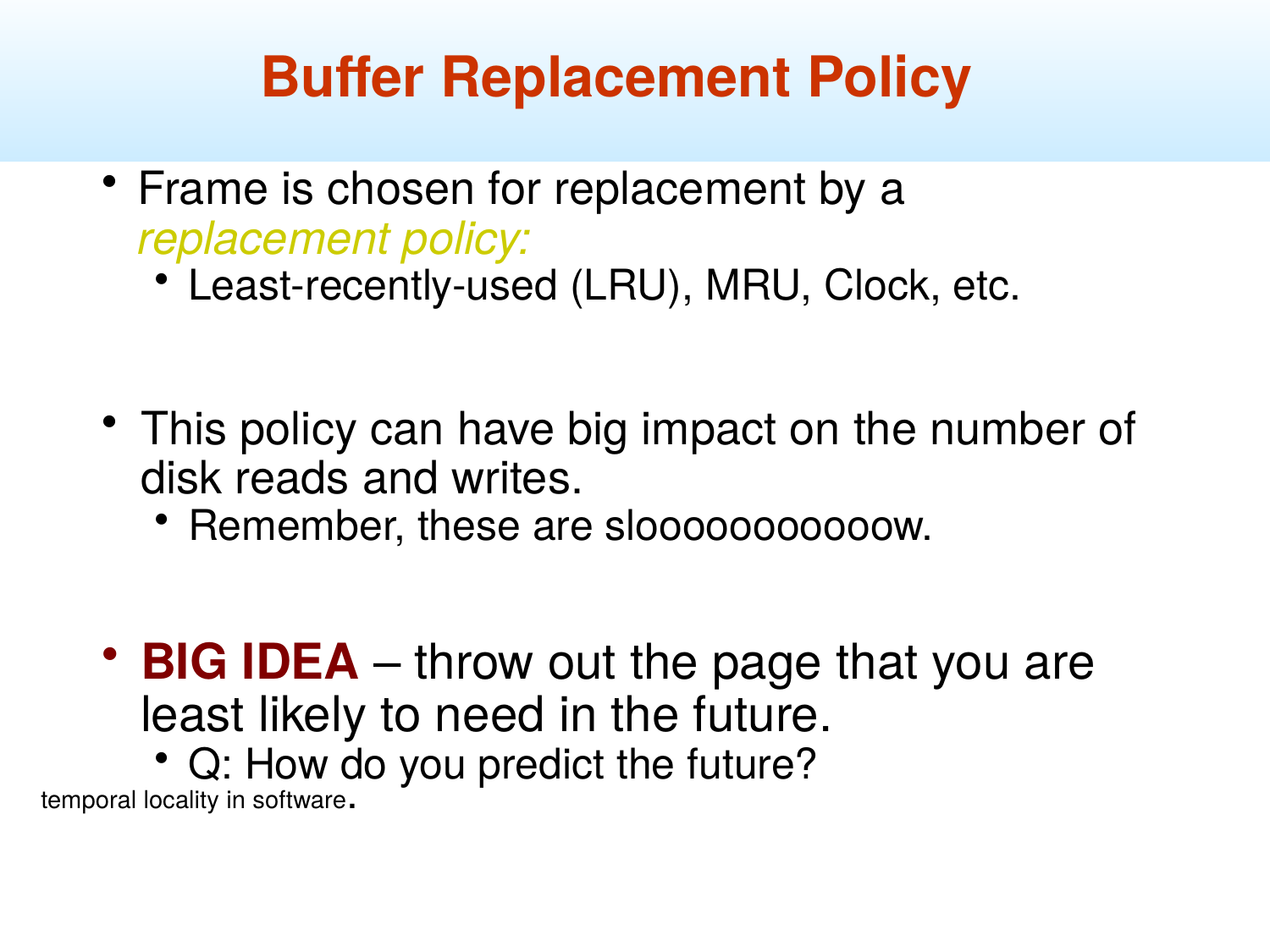

Buffer Replacement Policy
Frame is chosen for replacement by a replacement policy:
Least-recently-used (LRU), MRU, Clock, etc.

This policy can have big impact on the number of disk reads and writes.
Remember, these are slooooooooooow.

BIG IDEA – throw out the page that you are least likely to need in the future.
Q: How do you predict the future?
temporal locality in software.
21